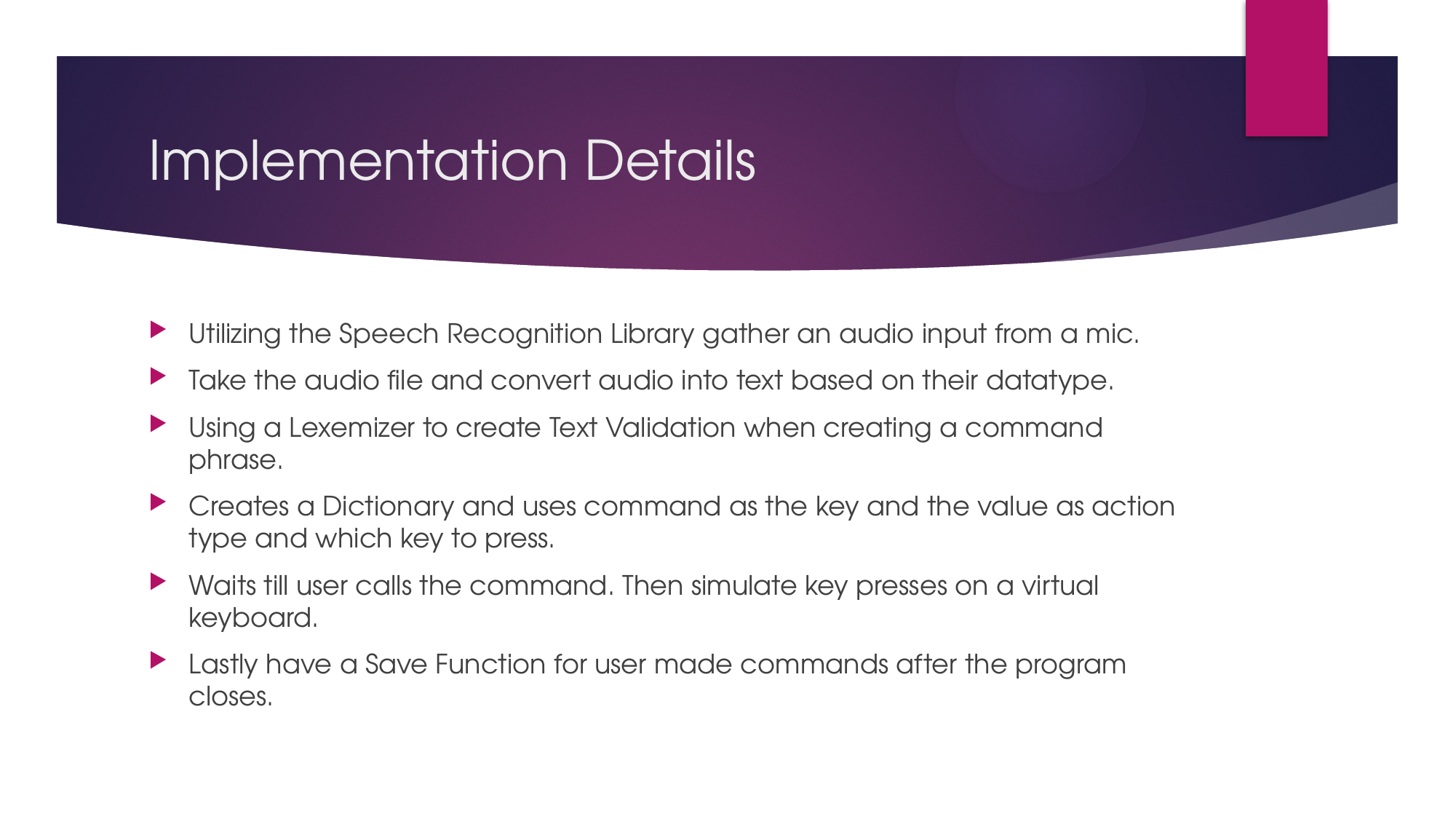

# Implementation Details
Utilizing the Speech Recognition Library gather an audio input from a mic.
Take the audio file and convert audio into text based on their datatype.
Using a Lexemizer to create Text Validation when creating a command phrase.
Creates a Dictionary and uses command as the key and the value as action type and which key to press.
Waits till user calls the command. Then simulate key presses on a virtual keyboard.
Lastly have a Save Function for user made commands after the program closes.